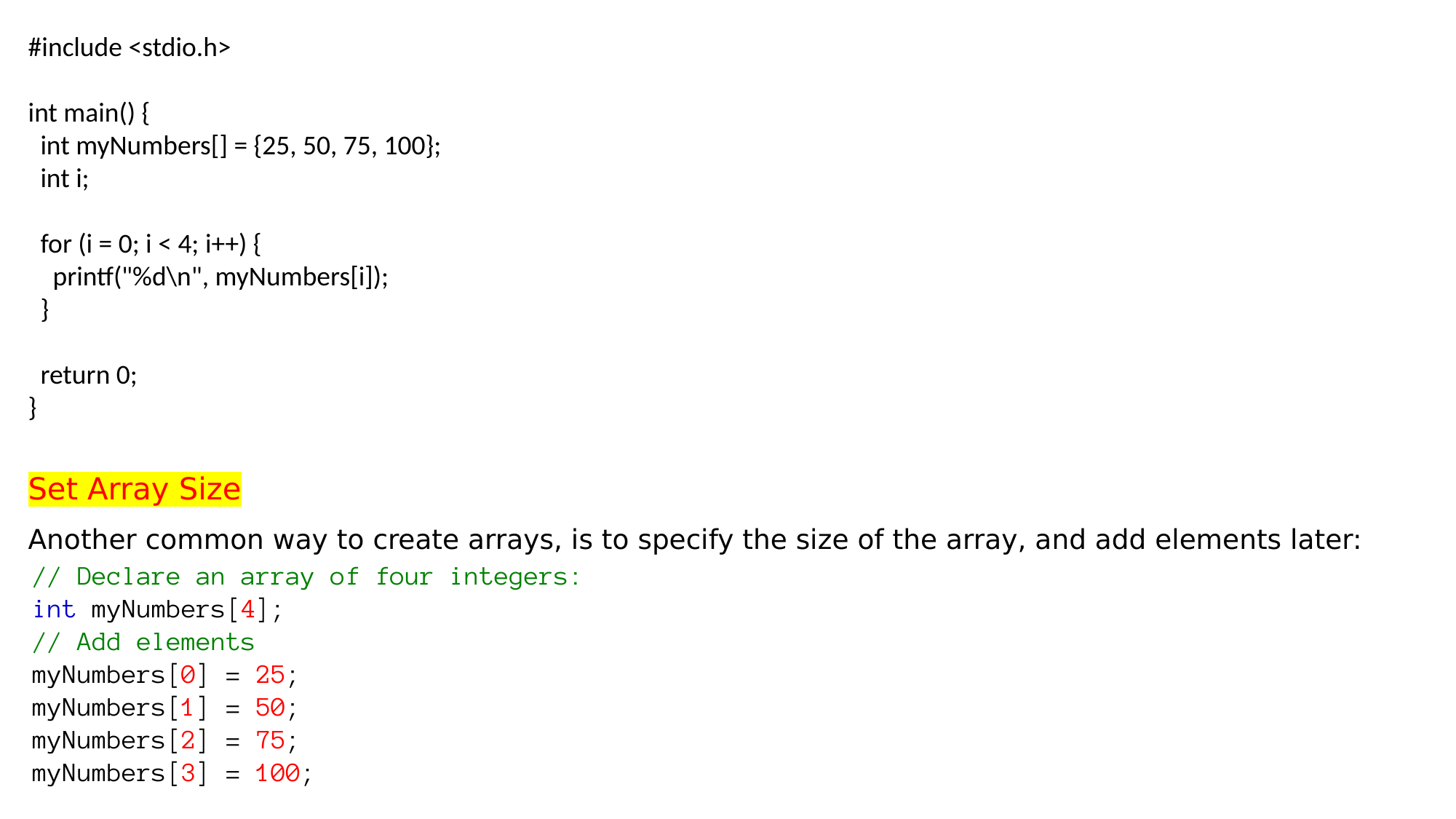

#include <stdio.h>

int main() {
  int myNumbers[] = {25, 50, 75, 100};
  int i;

  for (i = 0; i < 4; i++) {
    printf("%d\n", myNumbers[i]);
  }

  return 0;
}
Set Array Size
Another common way to create arrays, is to specify the size of the array, and add elements later:
// Declare an array of four integers:
int myNumbers[4];
// Add elements
myNumbers[0] = 25;
myNumbers[1] = 50;
myNumbers[2] = 75;
myNumbers[3] = 100;